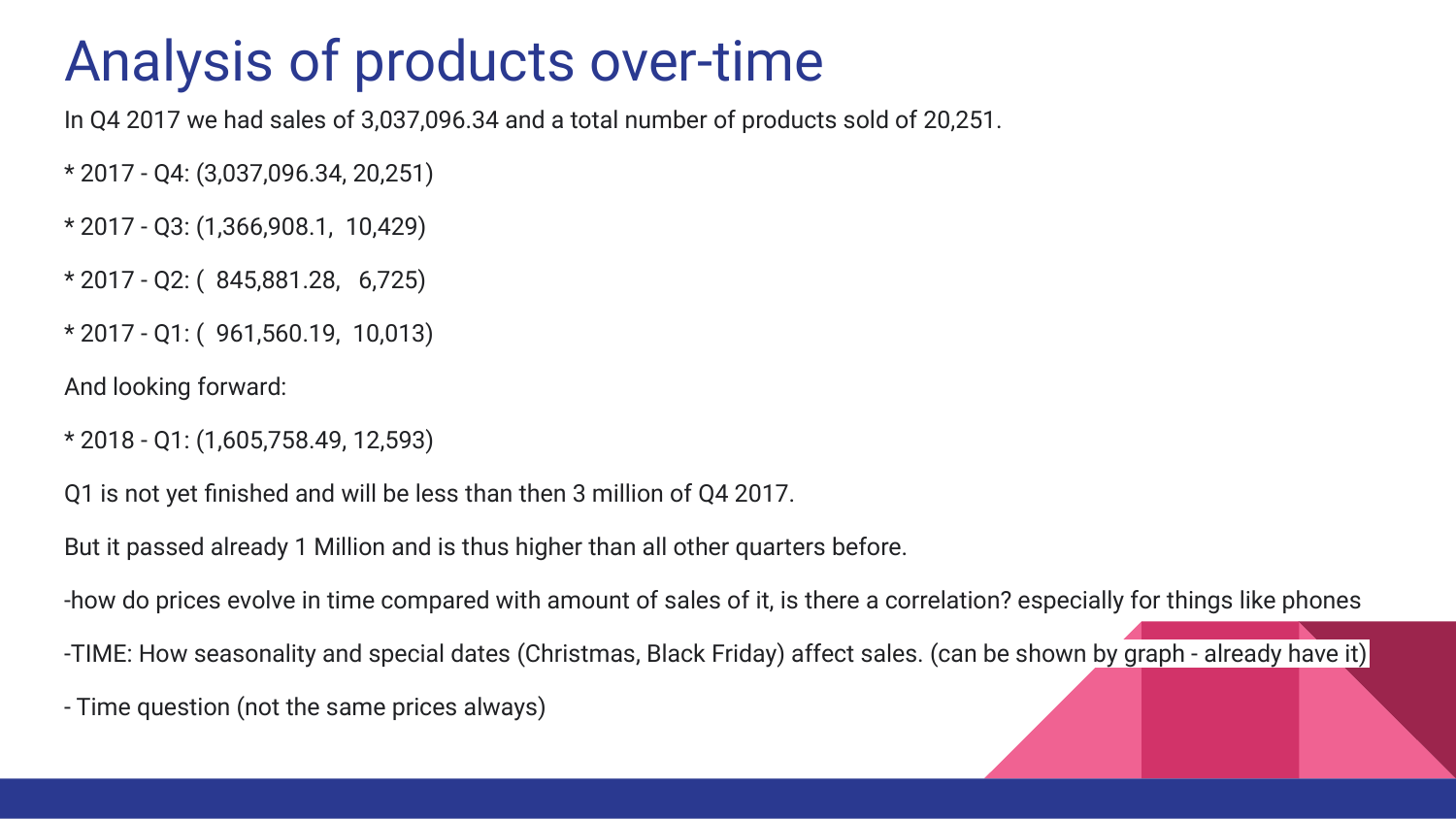

# Analysis of products over-time
In Q4 2017 we had sales of 3,037,096.34 and a total number of products sold of 20,251.
* 2017 - Q4: (3,037,096.34, 20,251)
* 2017 - Q3: (1,366,908.1,  10,429)
* 2017 - Q2: (  845,881.28,   6,725)
* 2017 - Q1: (  961,560.19,  10,013)
And looking forward:
* 2018 - Q1: (1,605,758.49, 12,593)
Q1 is not yet finished and will be less than then 3 million of Q4 2017.
But it passed already 1 Million and is thus higher than all other quarters before.
-how do prices evolve in time compared with amount of sales of it, is there a correlation? especially for things like phones
-TIME: How seasonality and special dates (Christmas, Black Friday) affect sales. (can be shown by graph - already have it)
- Time question (not the same prices always)